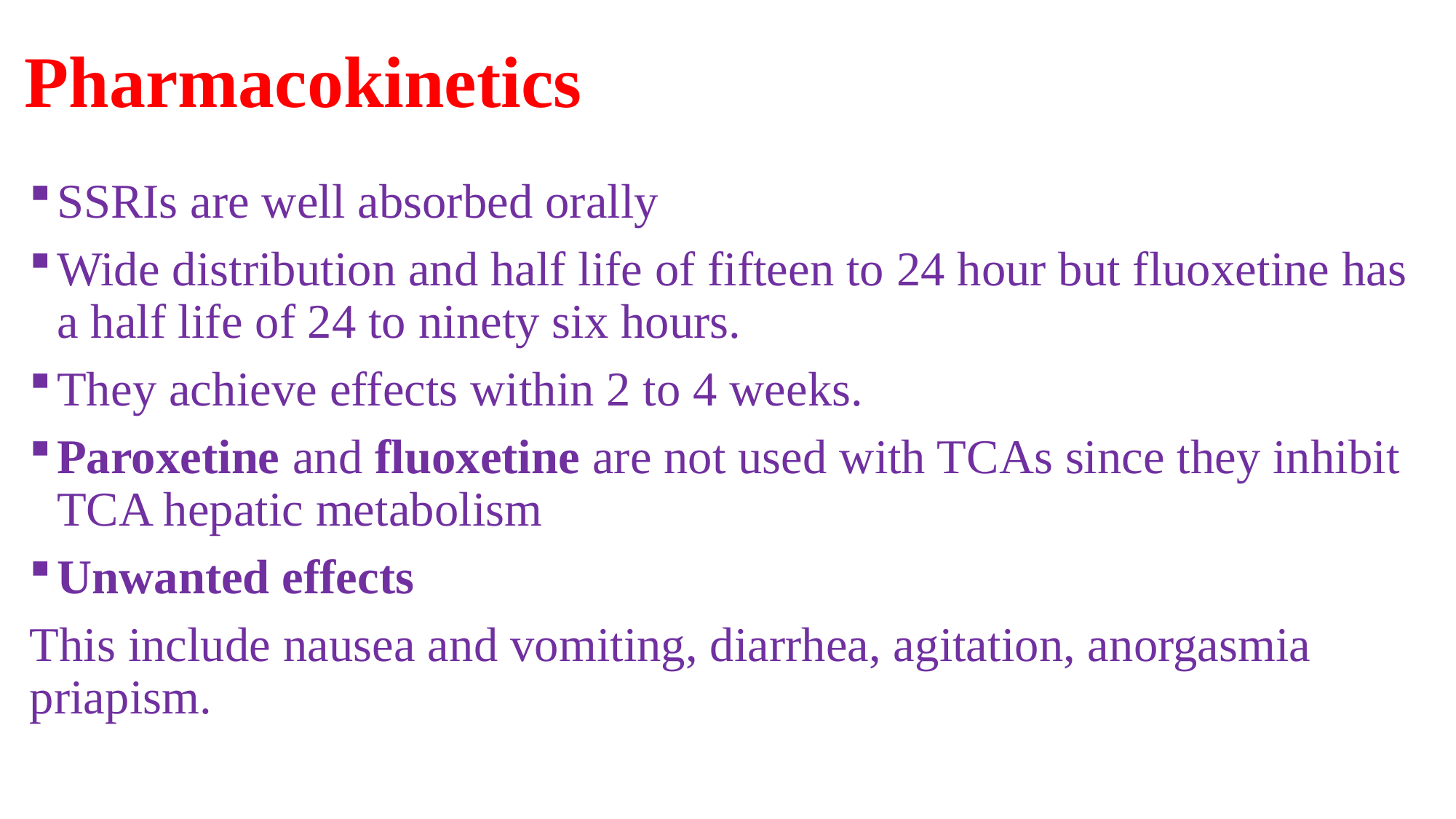

# Pharmacokinetics
SSRIs are well absorbed orally
Wide distribution and half life of fifteen to 24 hour but fluoxetine has a half life of 24 to ninety six hours.
They achieve effects within 2 to 4 weeks.
Paroxetine and fluoxetine are not used with TCAs since they inhibit TCA hepatic metabolism
Unwanted effects
This include nausea and vomiting, diarrhea, agitation, anorgasmia priapism.